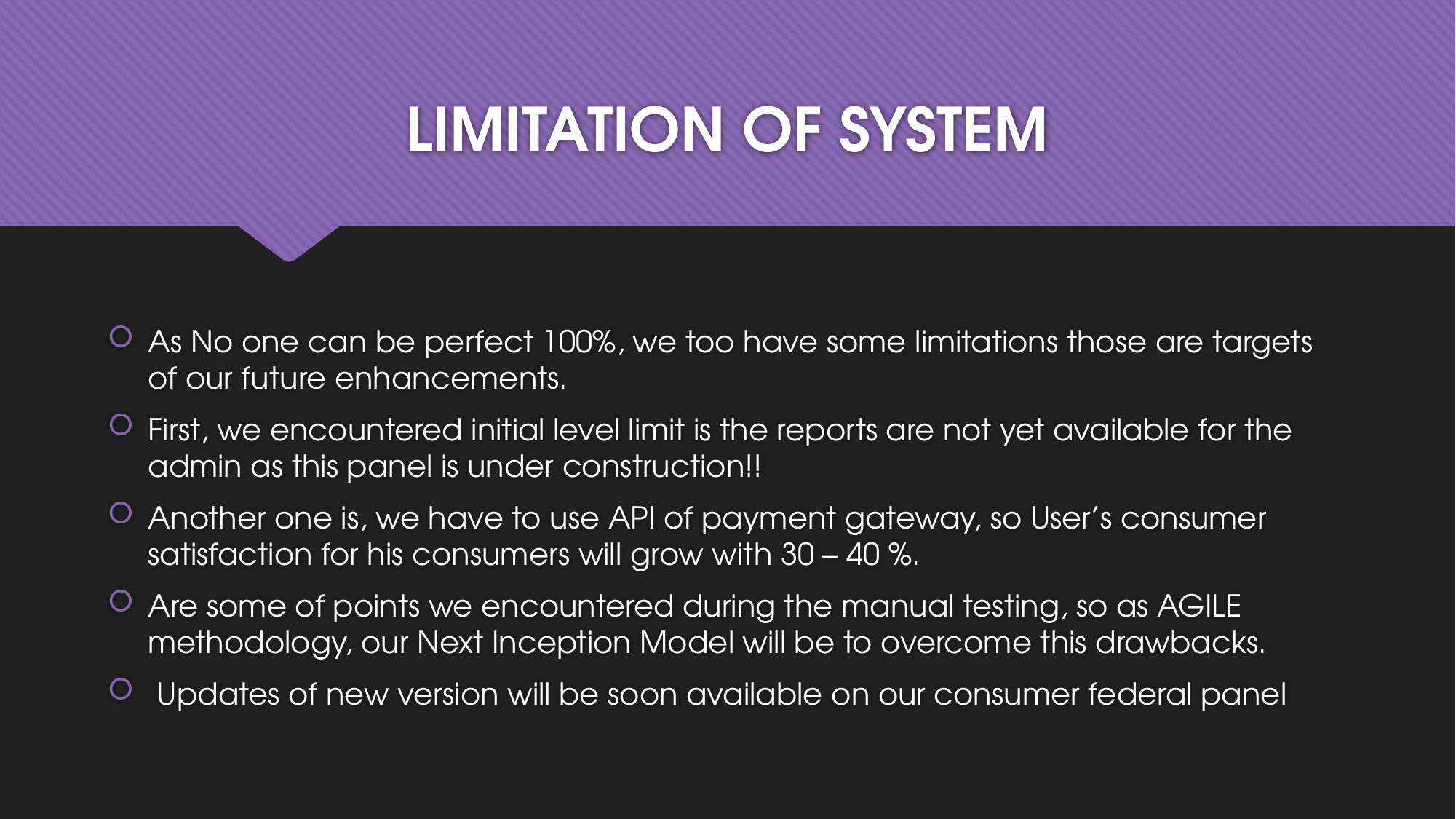

# LIMITATION OF SYSTEM
As No one can be perfect 100%, we too have some limitations those are targets of our future enhancements.
First, we encountered initial level limit is the reports are not yet available for the admin as this panel is under construction!!
Another one is, we have to use API of payment gateway, so User’s consumer satisfaction for his consumers will grow with 30 – 40 %.
Are some of points we encountered during the manual testing, so as AGILE methodology, our Next Inception Model will be to overcome this drawbacks.
 Updates of new version will be soon available on our consumer federal panel